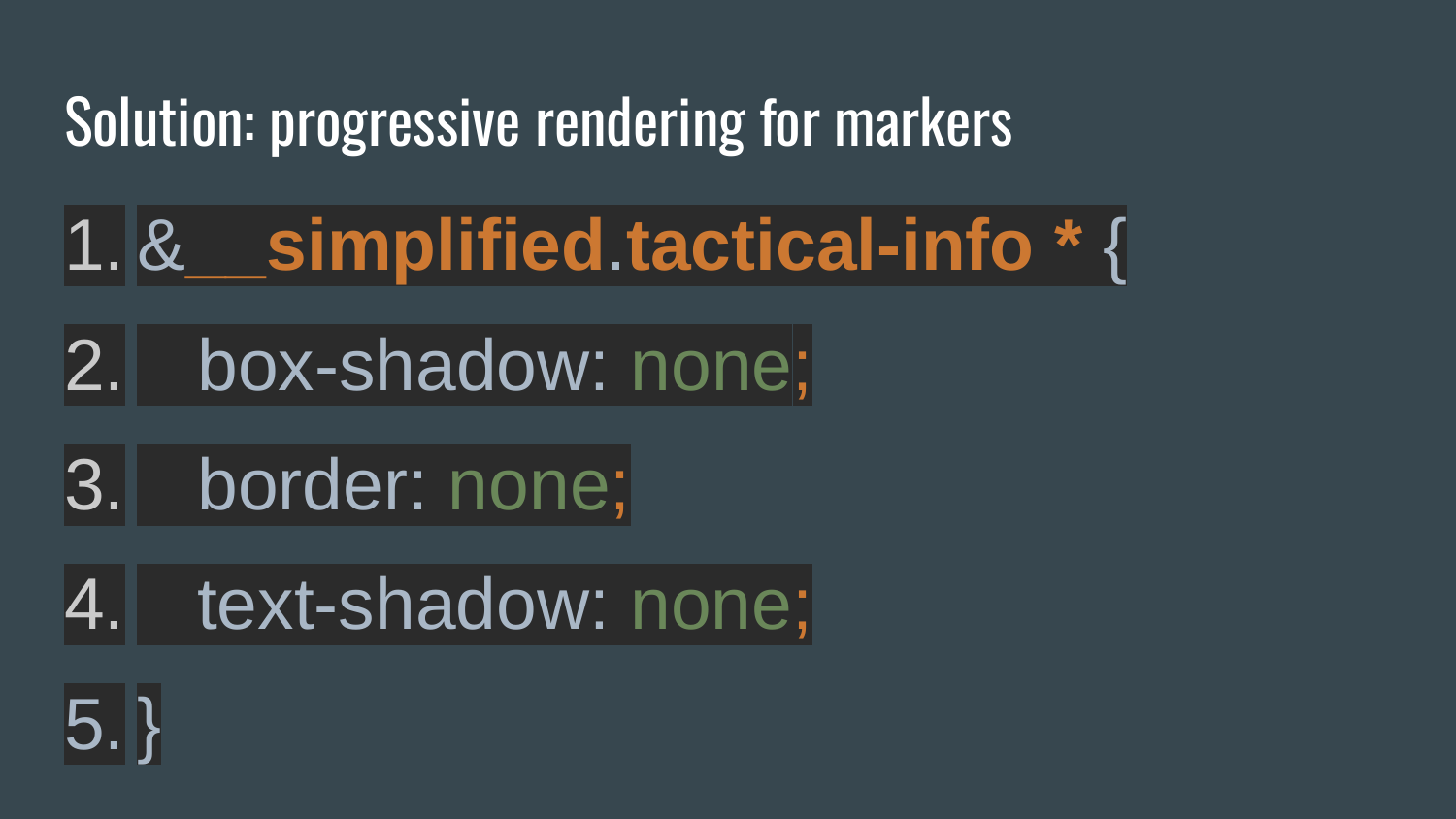

# Solution: progressive rendering for markers
&__simplified.tactical-info * {
   box-shadow: none;
   border: none;
   text-shadow: none;
}